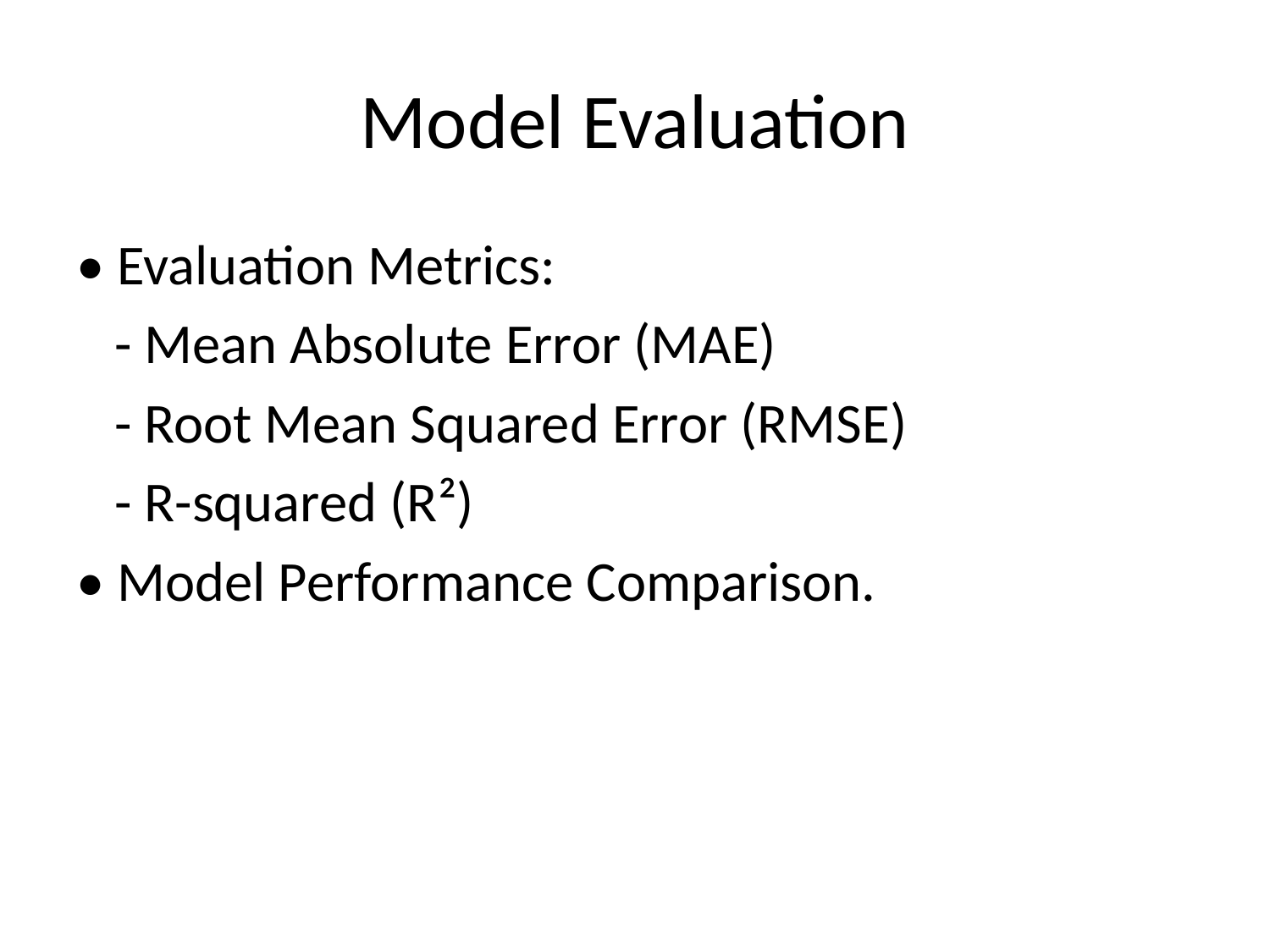

# Model Evaluation
• Evaluation Metrics:
   - Mean Absolute Error (MAE)
   - Root Mean Squared Error (RMSE)
   - R-squared (R²)
• Model Performance Comparison.